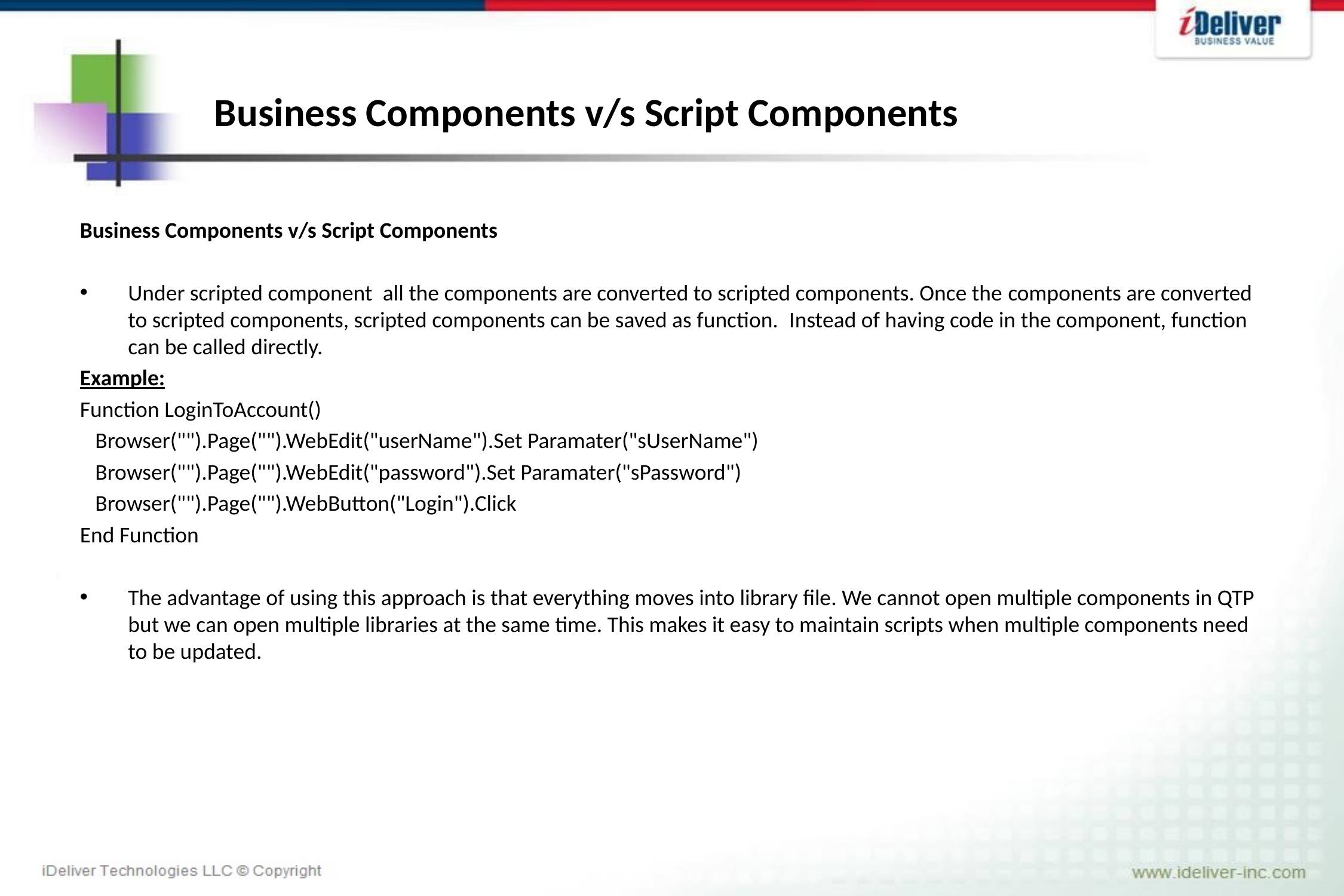

# Business Components v/s Script Components
Business Components v/s Script Components

Under scripted component  all the components are converted to scripted components. Once the components are converted to scripted components, scripted components can be saved as function.  Instead of having code in the component, function can be called directly.
Example:
Function LoginToAccount()
   Browser("").Page("").WebEdit("userName").Set Paramater("sUserName")
   Browser("").Page("").WebEdit("password").Set Paramater("sPassword")
   Browser("").Page("").WebButton("Login").Click
End Function

The advantage of using this approach is that everything moves into library file. We cannot open multiple components in QTP but we can open multiple libraries at the same time. This makes it easy to maintain scripts when multiple components need to be updated.